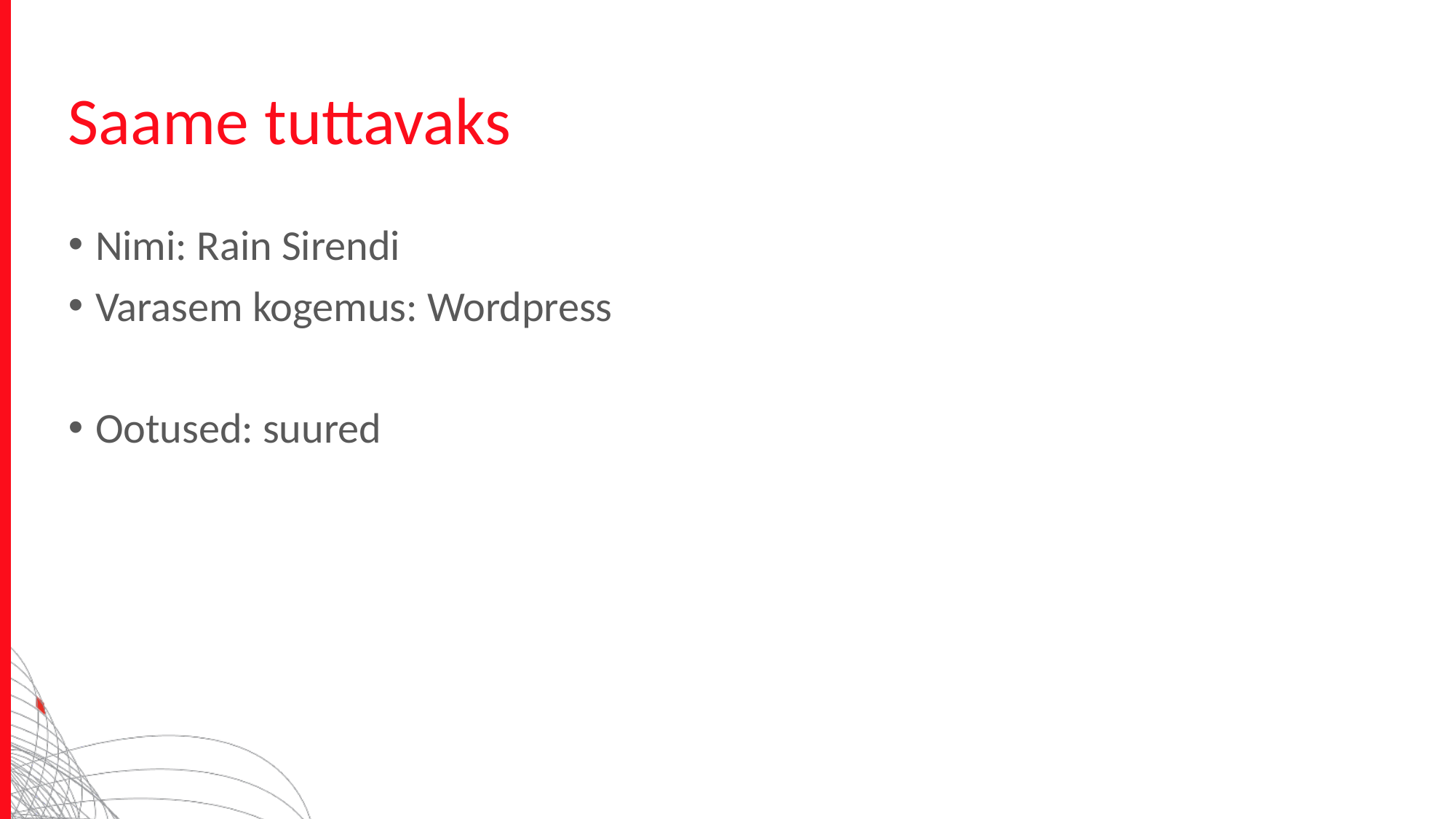

Saame tuttavaks
Nimi: Rain Sirendi
Varasem kogemus: Wordpress

Ootused: suured